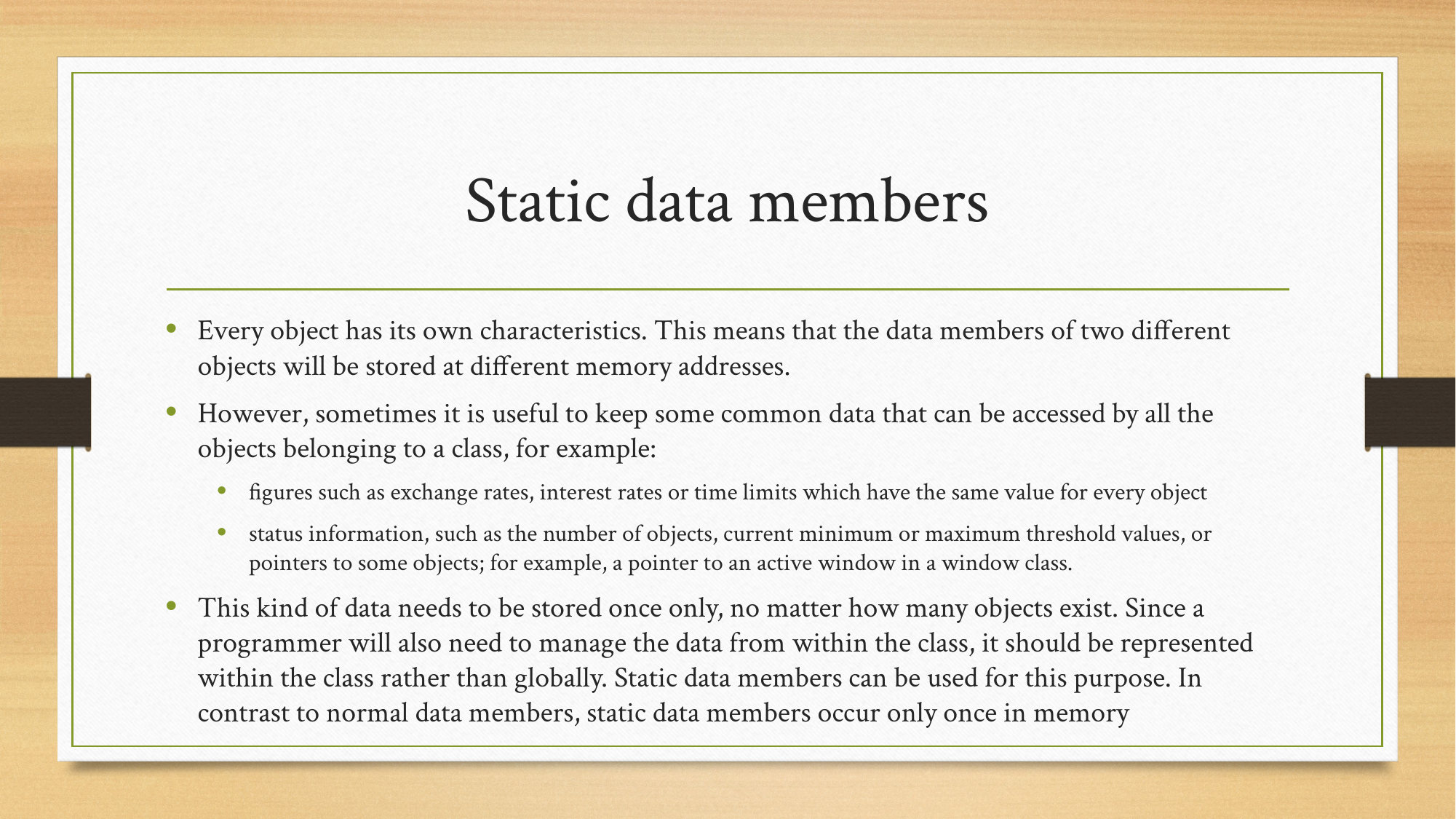

# Static data members
Every object has its own characteristics. This means that the data members of two different objects will be stored at different memory addresses.
However, sometimes it is useful to keep some common data that can be accessed by all the objects belonging to a class, for example:
figures such as exchange rates, interest rates or time limits which have the same value for every object
status information, such as the number of objects, current minimum or maximum threshold values, or pointers to some objects; for example, a pointer to an active window in a window class.
This kind of data needs to be stored once only, no matter how many objects exist. Since a programmer will also need to manage the data from within the class, it should be represented within the class rather than globally. Static data members can be used for this purpose. In contrast to normal data members, static data members occur only once in memory